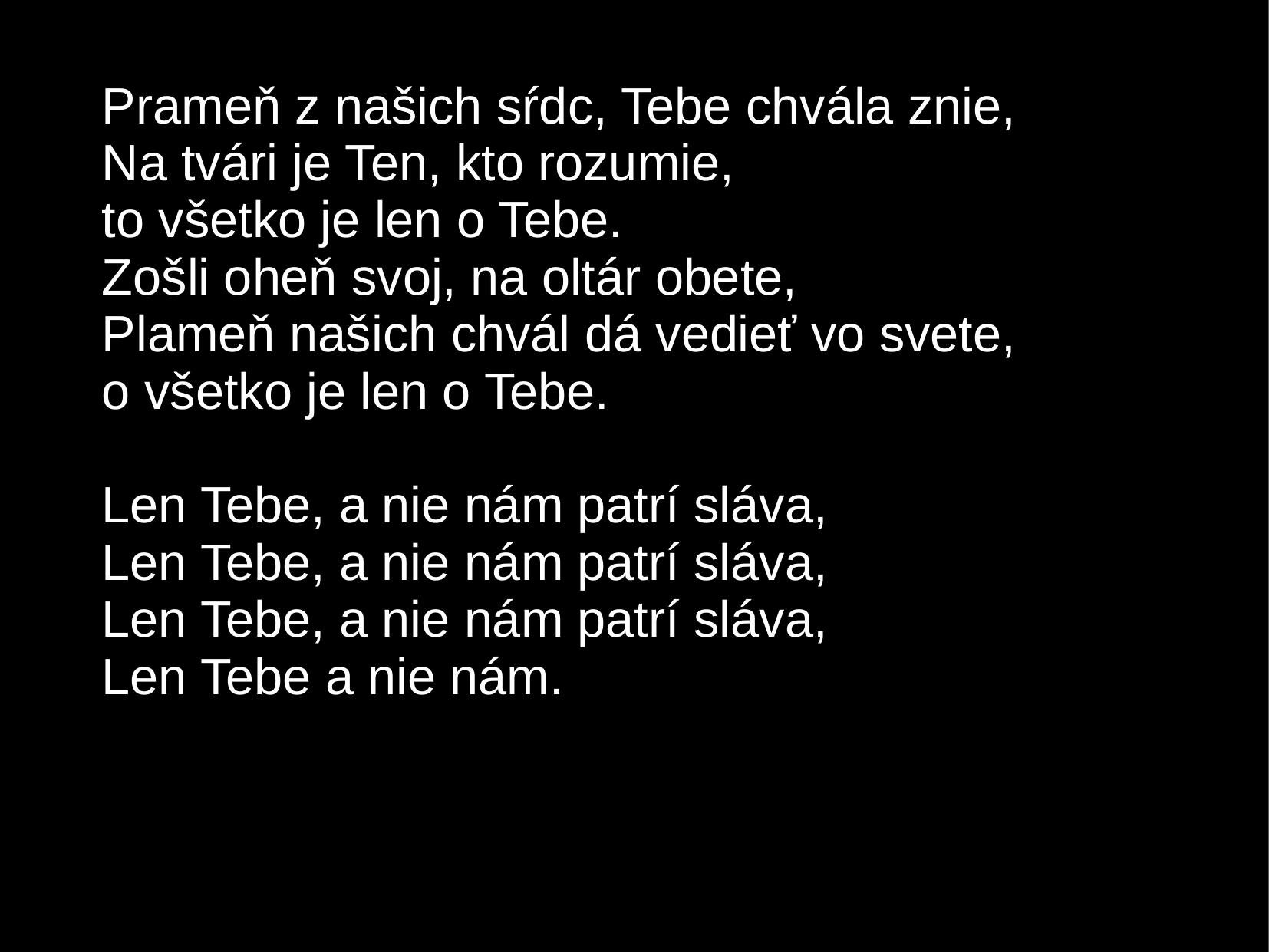

Prameň z našich sŕdc, Tebe chvála znie,
Na tvári je Ten, kto rozumie,
to všetko je len o Tebe.
Zošli oheň svoj, na oltár obete,
Plameň našich chvál dá vedieť vo svete,
o všetko je len o Tebe.

Len Tebe, a nie nám patrí sláva,
Len Tebe, a nie nám patrí sláva,
Len Tebe, a nie nám patrí sláva,
Len Tebe a nie nám.